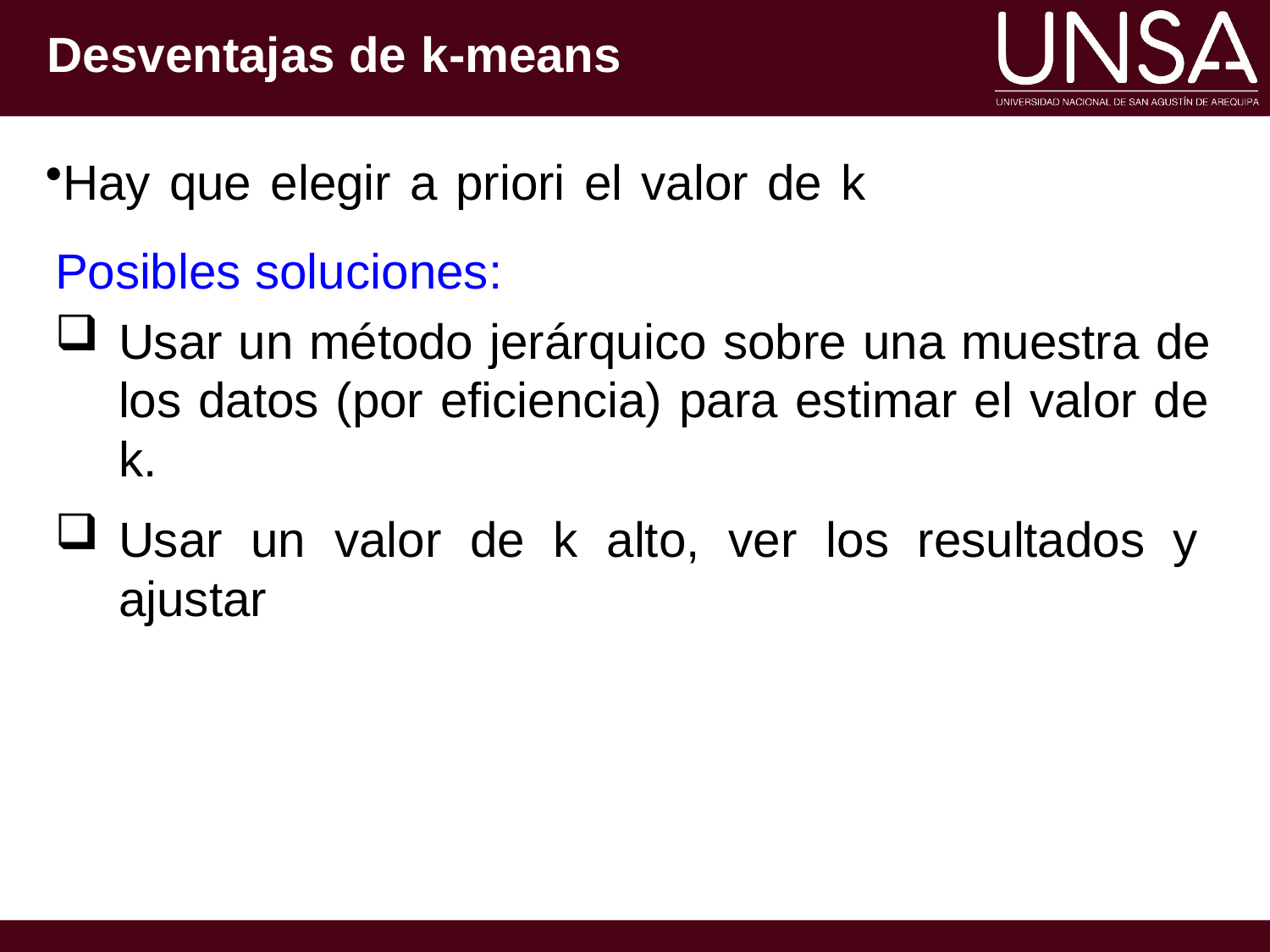

Desventajas de k-means
Hay que elegir a priori el valor de k  Posibles soluciones:
Usar un método jerárquico sobre una muestra de  los datos (por eficiencia) para estimar el valor de  k.
Usar un valor de k alto, ver los resultados y  ajustar